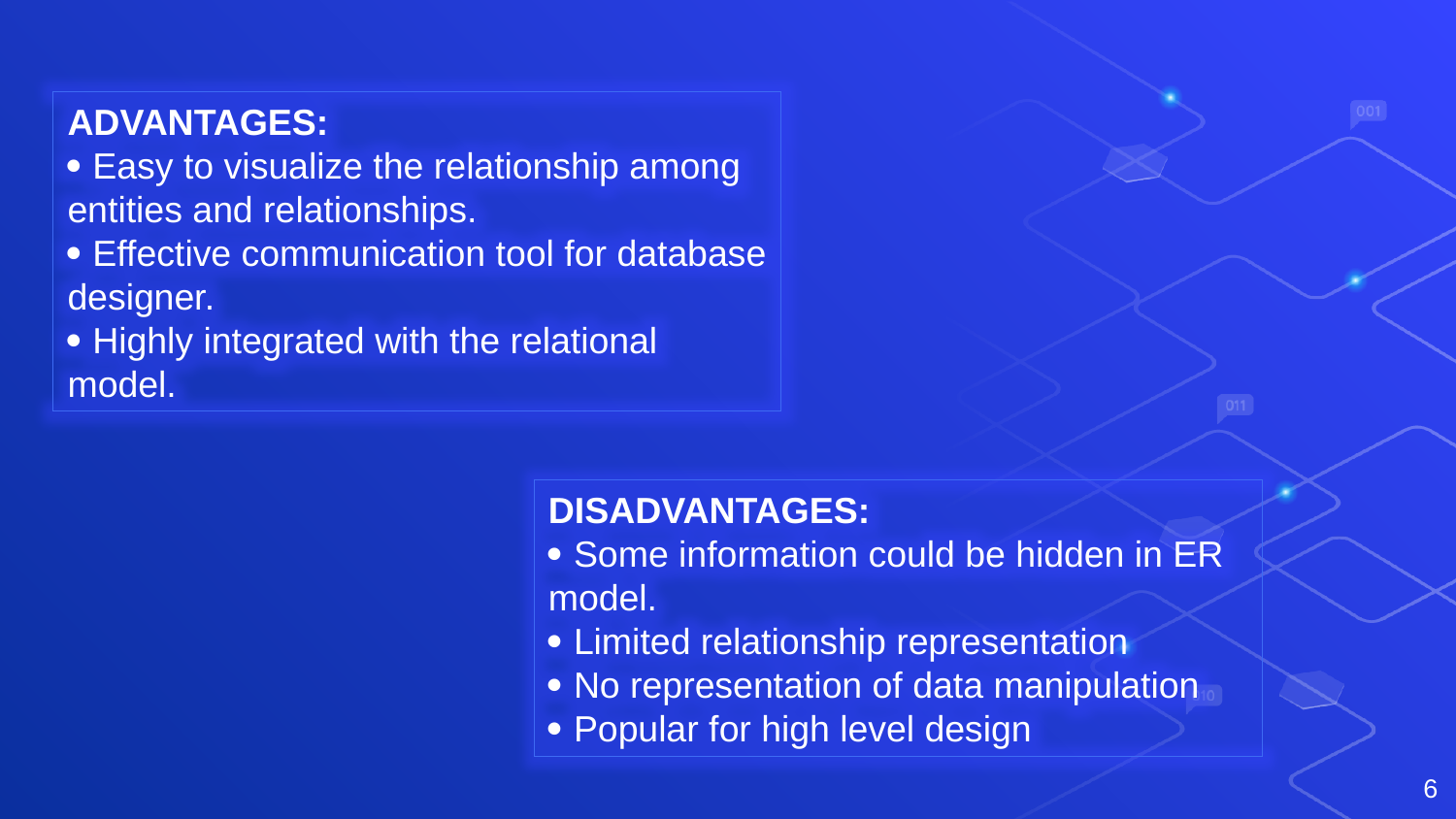

ADVANTAGES:
• Easy to visualize the relationship among entities and relationships.
• Effective communication tool for database designer.
• Highly integrated with the relational model.
DISADVANTAGES:
• Some information could be hidden in ER model.
• Limited relationship representation
• No representation of data manipulation
• Popular for high level design
6